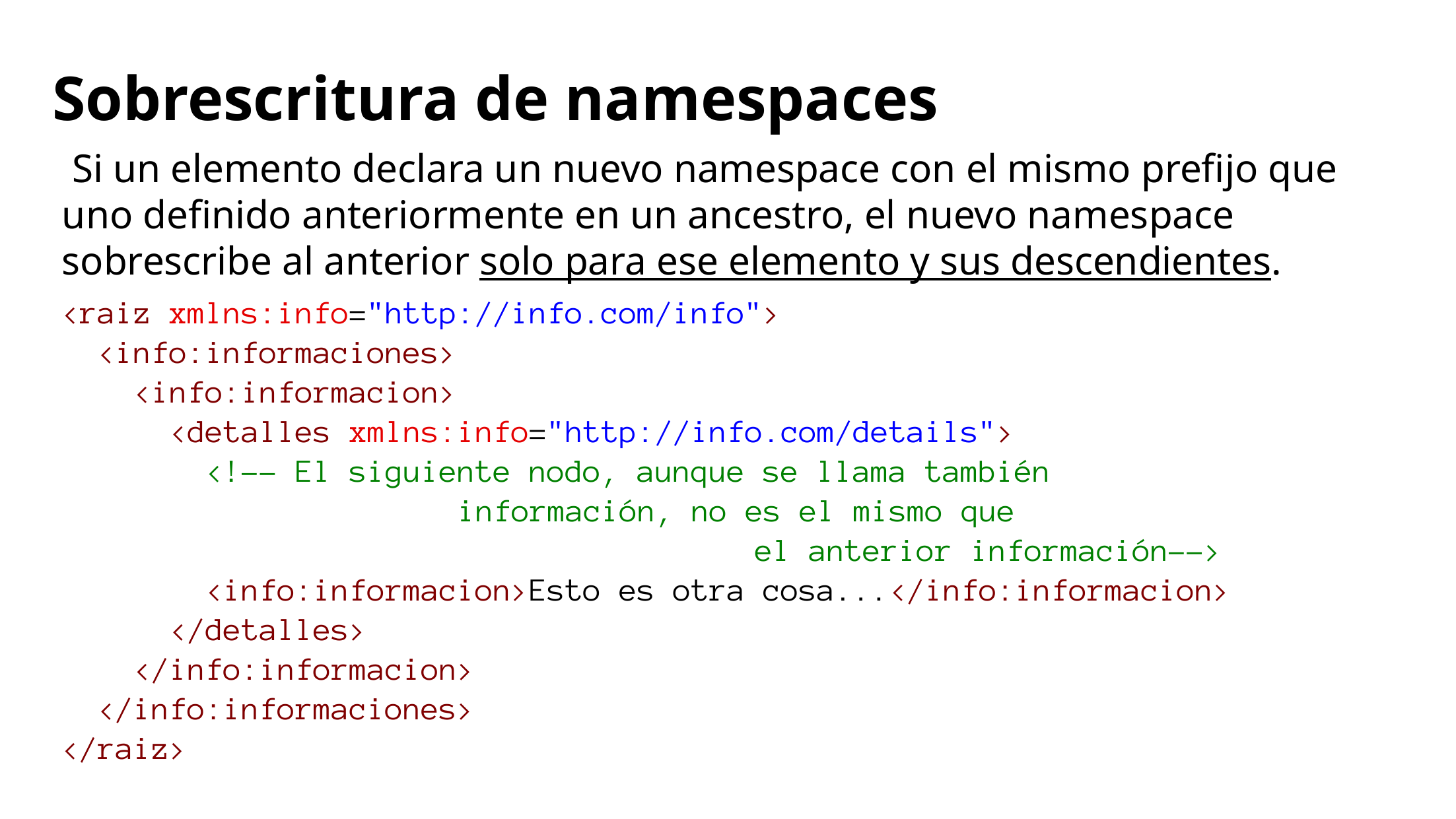

# Sobrescritura de namespaces
 Si un elemento declara un nuevo namespace con el mismo prefijo que uno definido anteriormente en un ancestro, el nuevo namespace sobrescribe al anterior solo para ese elemento y sus descendientes.
<raiz xmlns:info="http://info.com/info">
  <info:informaciones>
    <info:informacion>
      <detalles xmlns:info="http://info.com/details">
        <!-- El siguiente nodo, aunque se llama también
				información, no es el mismo que
							el anterior información-->
        <info:informacion>Esto es otra cosa...</info:informacion>
      </detalles>
    </info:informacion>
  </info:informaciones>
</raiz>